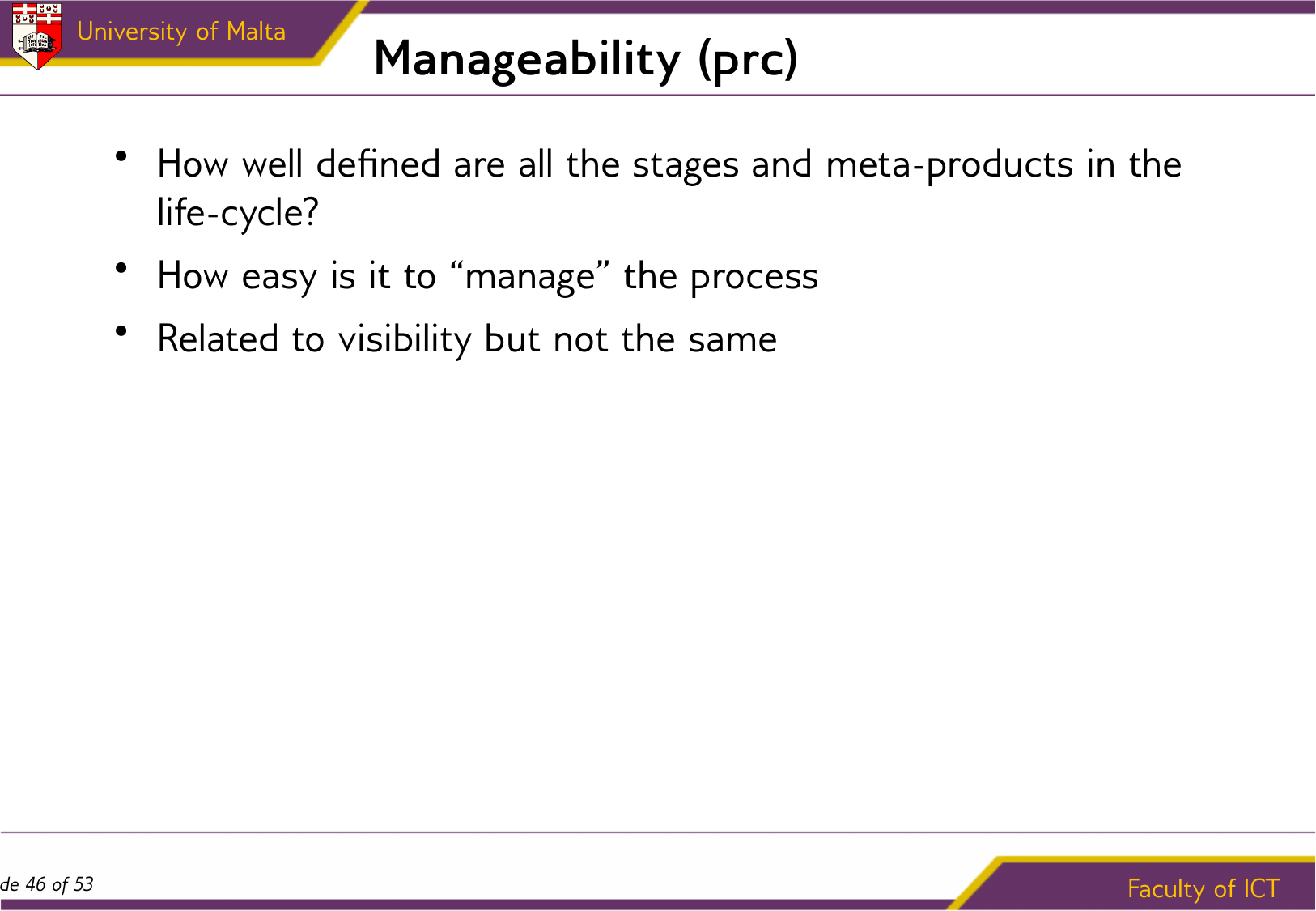

# Manageability (prc)
How well defined are all the stages and meta-products in the life-cycle?
How easy is it to “manage” the process
Related to visibility but not the same

Faculty of ICT